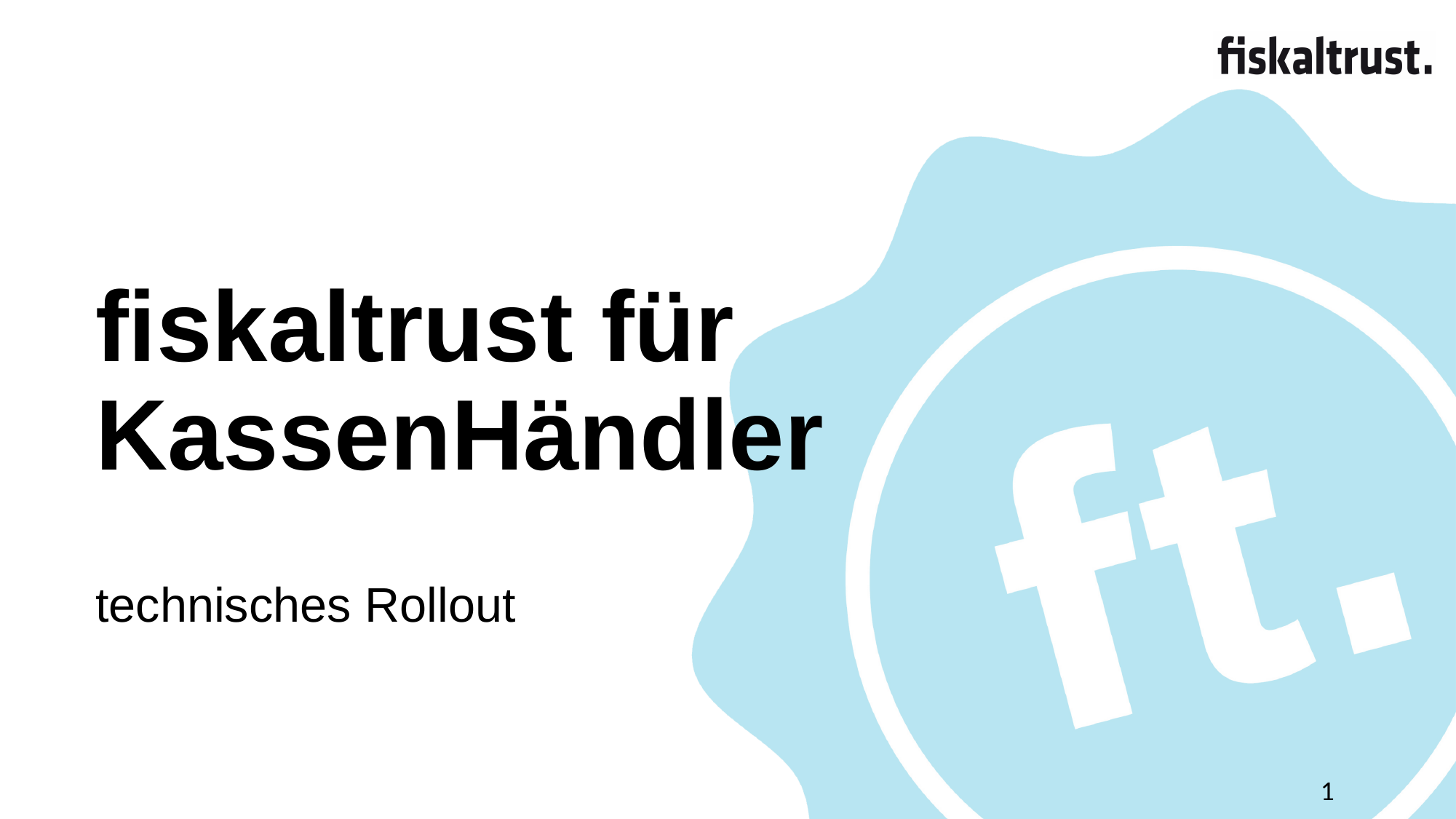

# fiskaltrust für KassenHändler
technisches Rollout
1